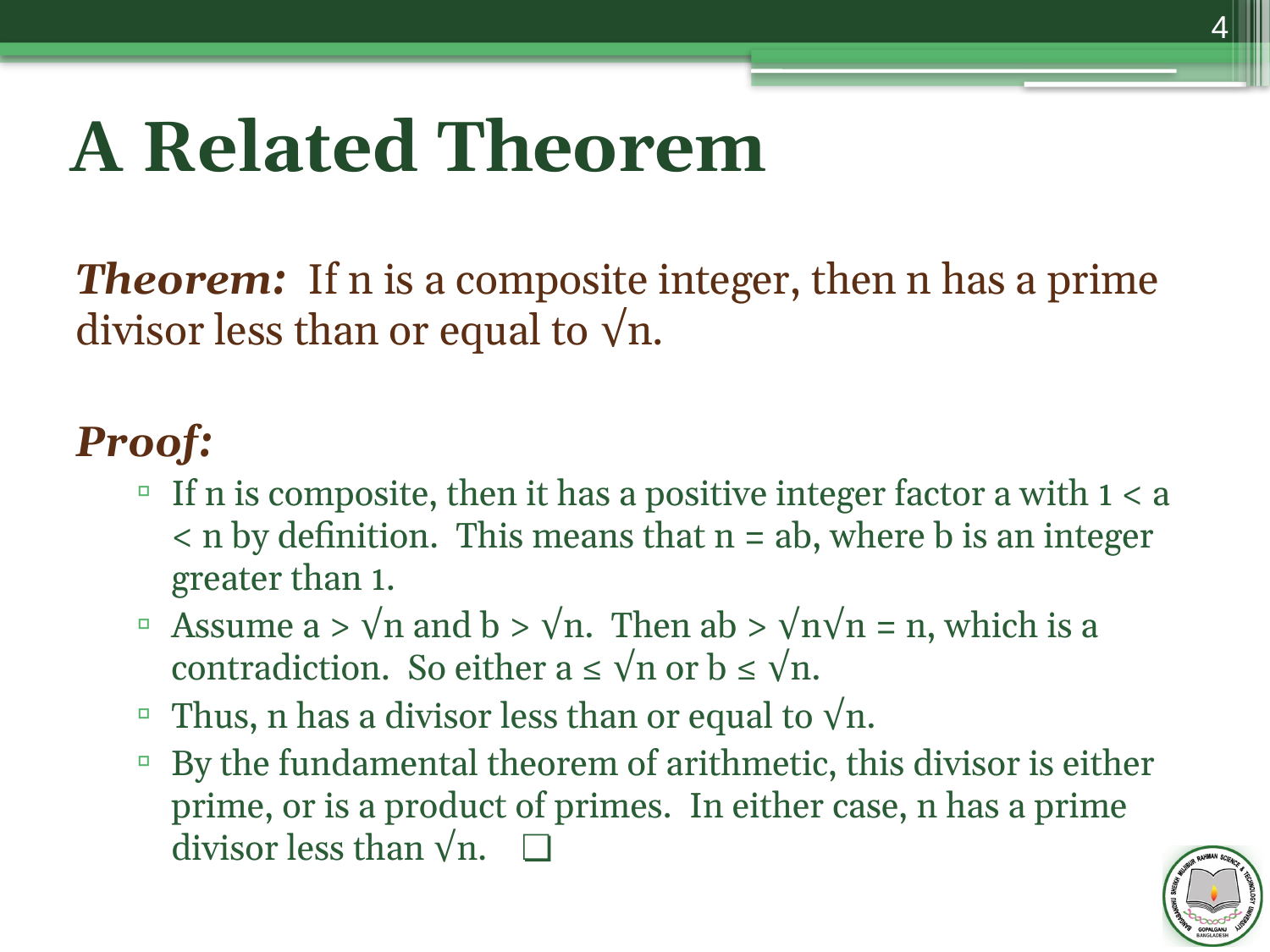

4
# A Related Theorem
Theorem:  If n is a composite integer, then n has a prime divisor less than or equal to √n.

Proof:
If n is composite, then it has a positive integer factor a with 1 < a < n by definition.  This means that n = ab, where b is an integer greater than 1.
Assume a > √n and b > √n.  Then ab > √n√n = n, which is a contradiction.  So either a ≤ √n or b ≤ √n.
Thus, n has a divisor less than or equal to √n.
By the fundamental theorem of arithmetic, this divisor is either prime, or is a product of primes.  In either case, n has a prime divisor less than √n.    ❏